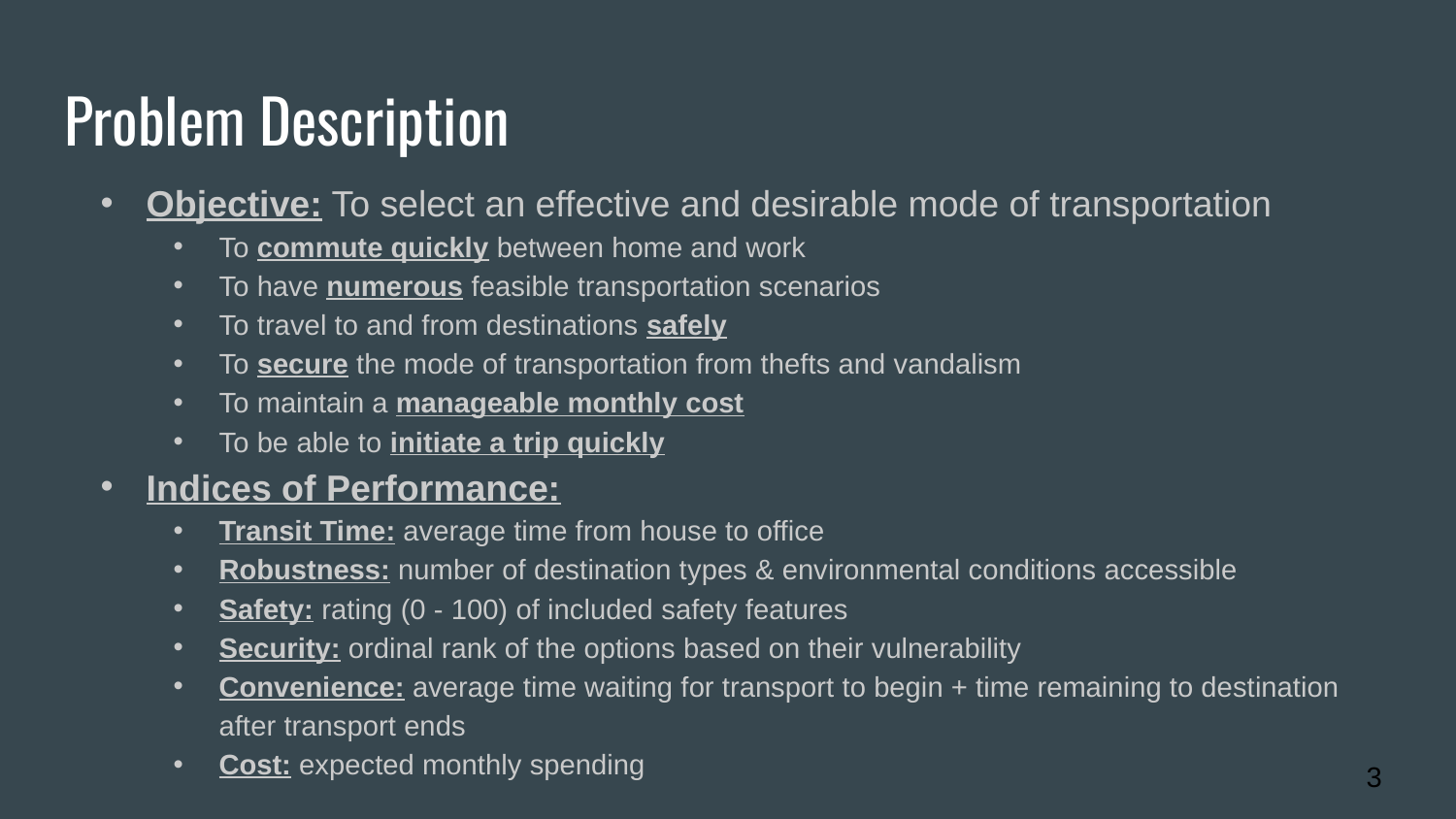

# Problem Description
Objective: To select an effective and desirable mode of transportation
To commute quickly between home and work
To have numerous feasible transportation scenarios
To travel to and from destinations safely
To secure the mode of transportation from thefts and vandalism
To maintain a manageable monthly cost
To be able to initiate a trip quickly
Indices of Performance:
Transit Time: average time from house to office
Robustness: number of destination types & environmental conditions accessible
Safety: rating (0 - 100) of included safety features
Security: ordinal rank of the options based on their vulnerability
Convenience: average time waiting for transport to begin + time remaining to destination after transport ends
Cost: expected monthly spending
3